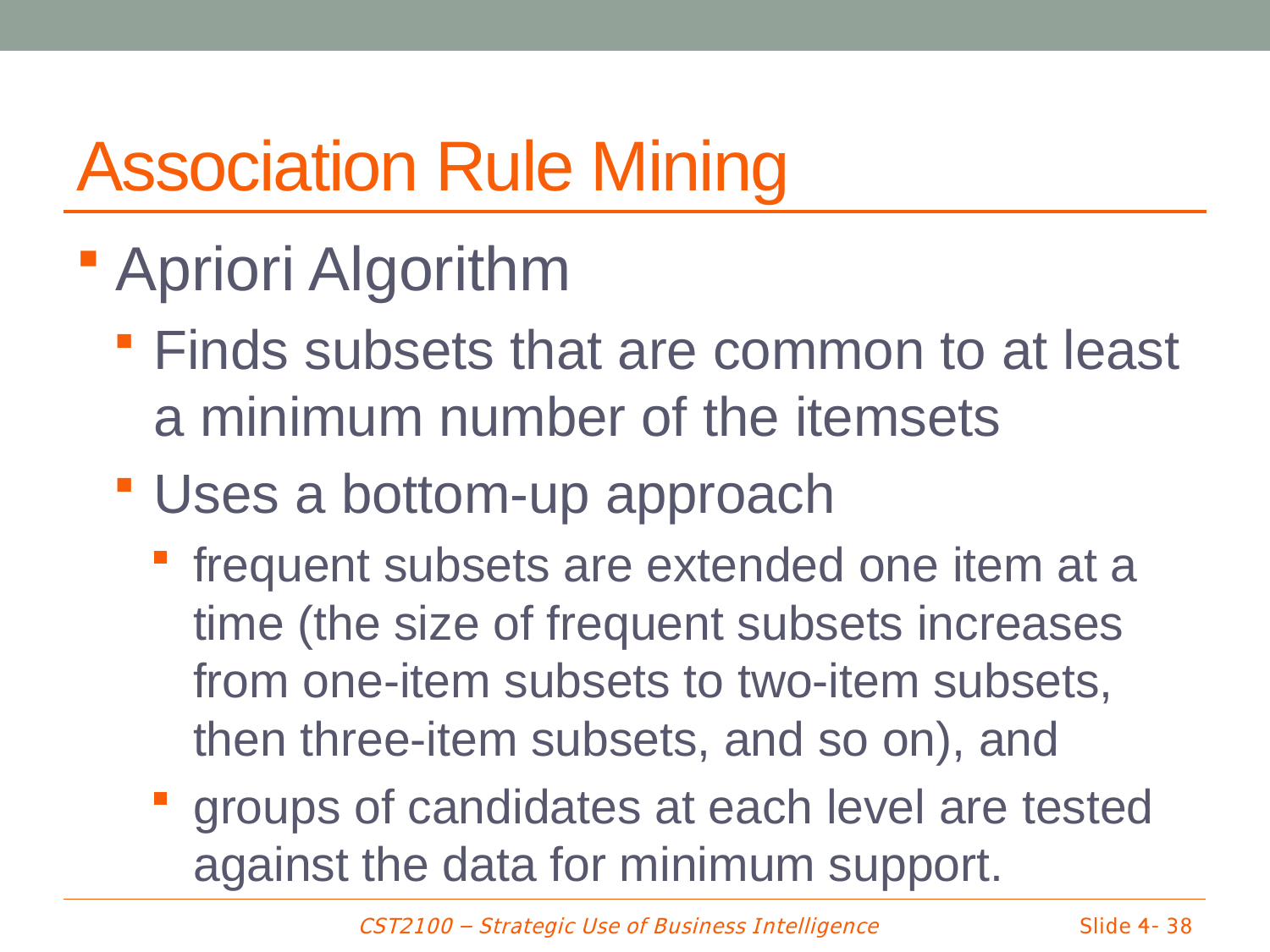

# Association Rule Mining
Apriori Algorithm
Finds subsets that are common to at least a minimum number of the itemsets
Uses a bottom-up approach
frequent subsets are extended one item at a time (the size of frequent subsets increases from one-item subsets to two-item subsets, then three-item subsets, and so on), and
groups of candidates at each level are tested against the data for minimum support.